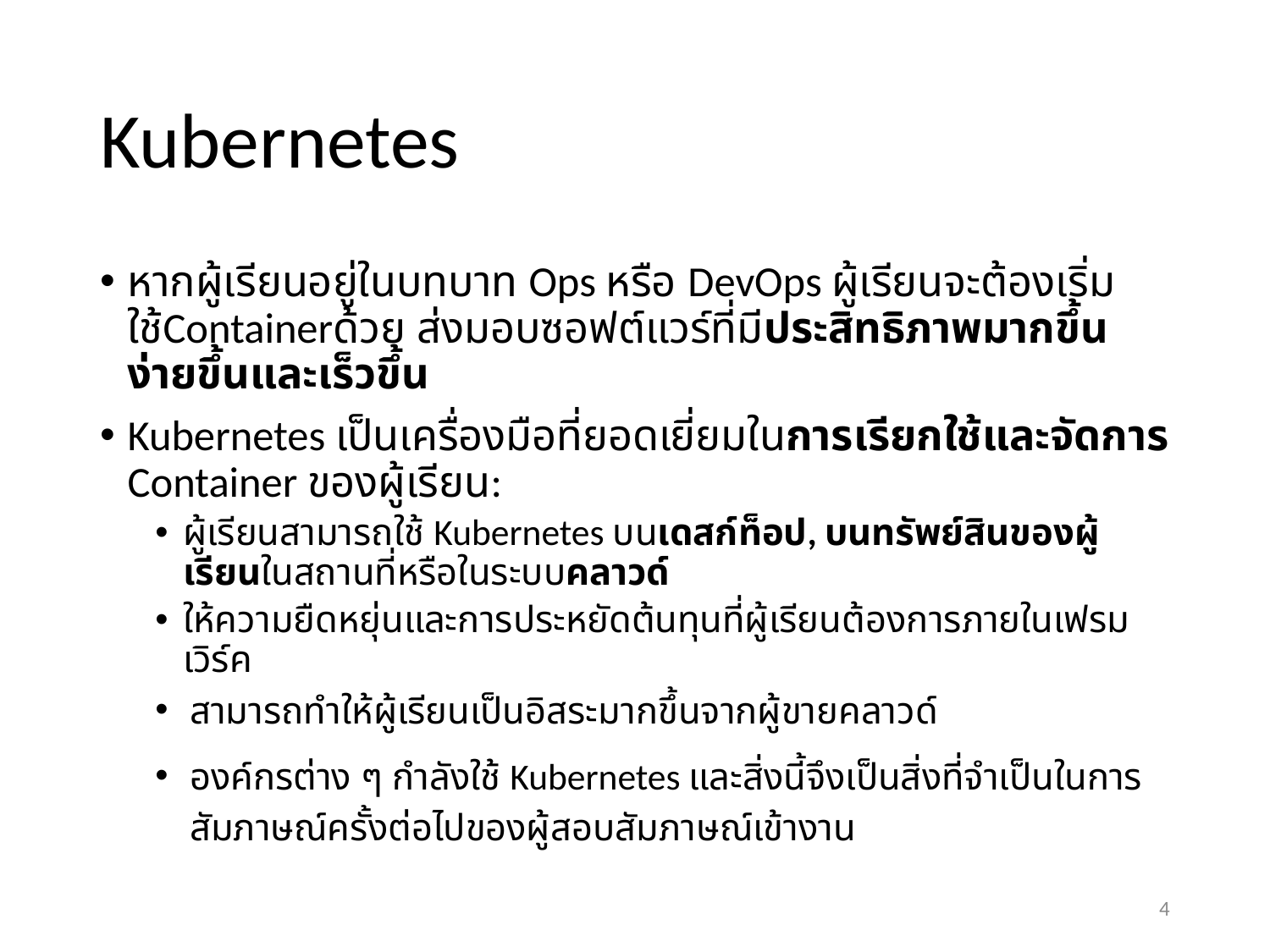

# Kubernetes
หากผู้เรียนอยู่ในบทบาท Ops หรือ DevOps ผู้เรียนจะต้องเริ่มใช้Containerด้วย ส่งมอบซอฟต์แวร์ที่มีประสิทธิภาพมากขึ้นง่ายขึ้นและเร็วขึ้น
Kubernetes เป็นเครื่องมือที่ยอดเยี่ยมในการเรียกใช้และจัดการ Container ของผู้เรียน:
ผู้เรียนสามารถใช้ Kubernetes บนเดสก์ท็อป, บนทรัพย์สินของผู้เรียนในสถานที่หรือในระบบคลาวด์
ให้ความยืดหยุ่นและการประหยัดต้นทุนที่ผู้เรียนต้องการภายในเฟรมเวิร์ค
สามารถทำให้ผู้เรียนเป็นอิสระมากขึ้นจากผู้ขายคลาวด์
องค์กรต่าง ๆ กำลังใช้ Kubernetes และสิ่งนี้จึงเป็นสิ่งที่จำเป็นในการสัมภาษณ์ครั้งต่อไปของผู้สอบสัมภาษณ์เข้างาน
4